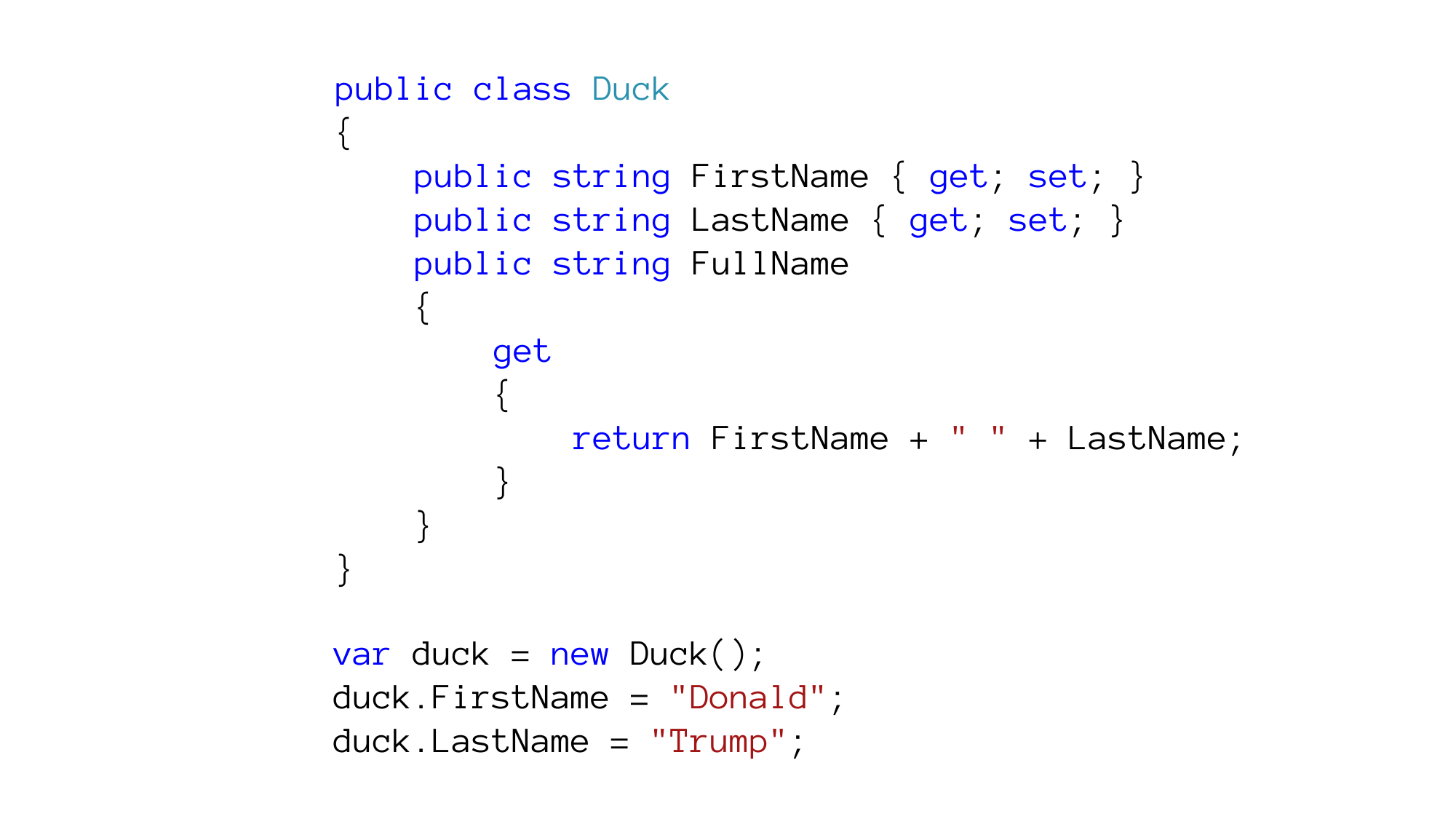

public class Duck
    {
        public string FirstName { get; set; }
        public string LastName { get; set; }
        public string FullName
        {
            get
            {
                return FirstName + " " + LastName;
            }
        }
    }
var duck = new Duck();
duck.FirstName = "Donald";
duck.LastName = "Trump";